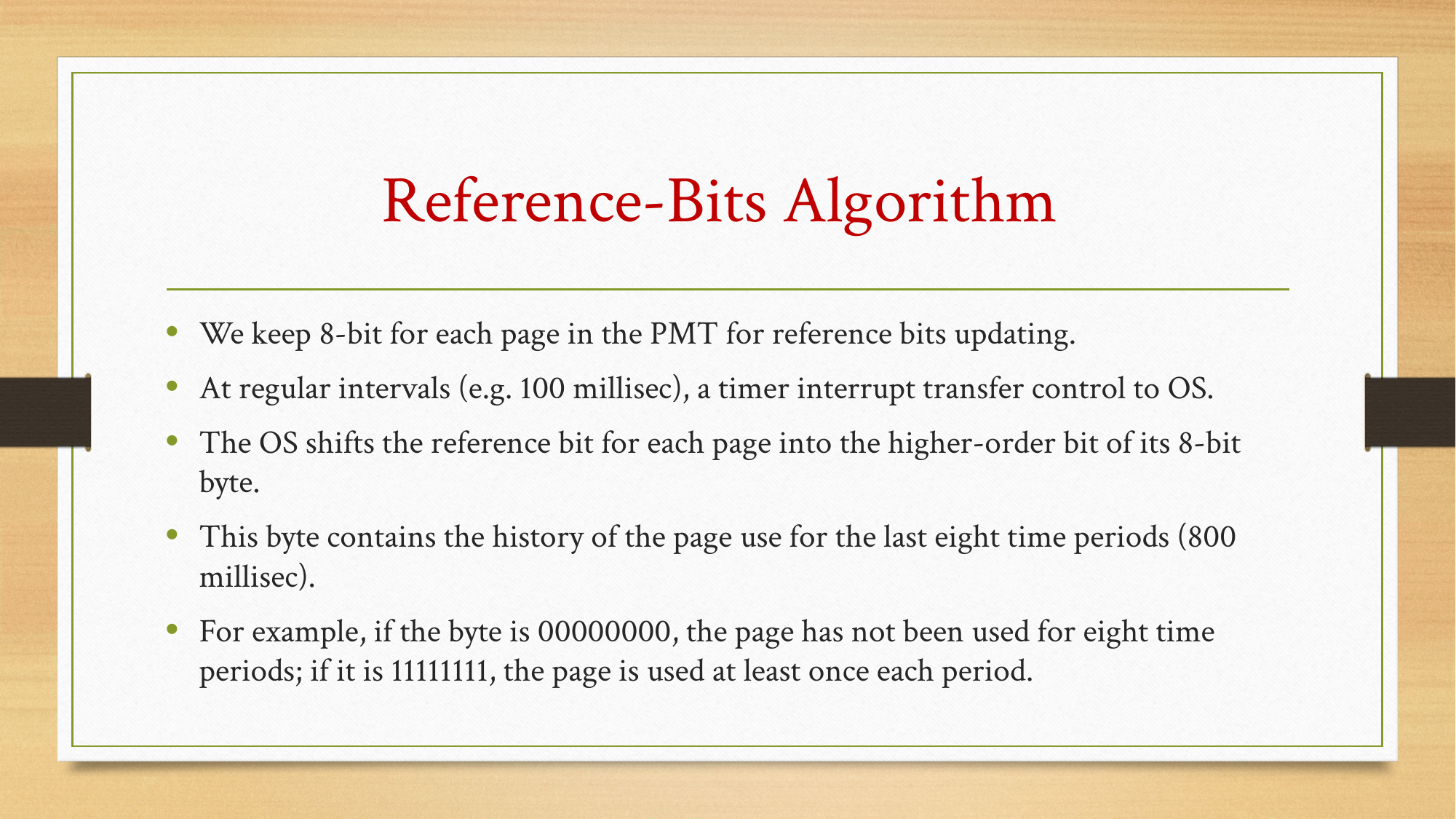

# Reference-Bits Algorithm
We keep 8-bit for each page in the PMT for reference bits updating.
At regular intervals (e.g. 100 millisec), a timer interrupt transfer control to OS.
The OS shifts the reference bit for each page into the higher-order bit of its 8-bit byte.
This byte contains the history of the page use for the last eight time periods (800 millisec).
For example, if the byte is 00000000, the page has not been used for eight time periods; if it is 11111111, the page is used at least once each period.